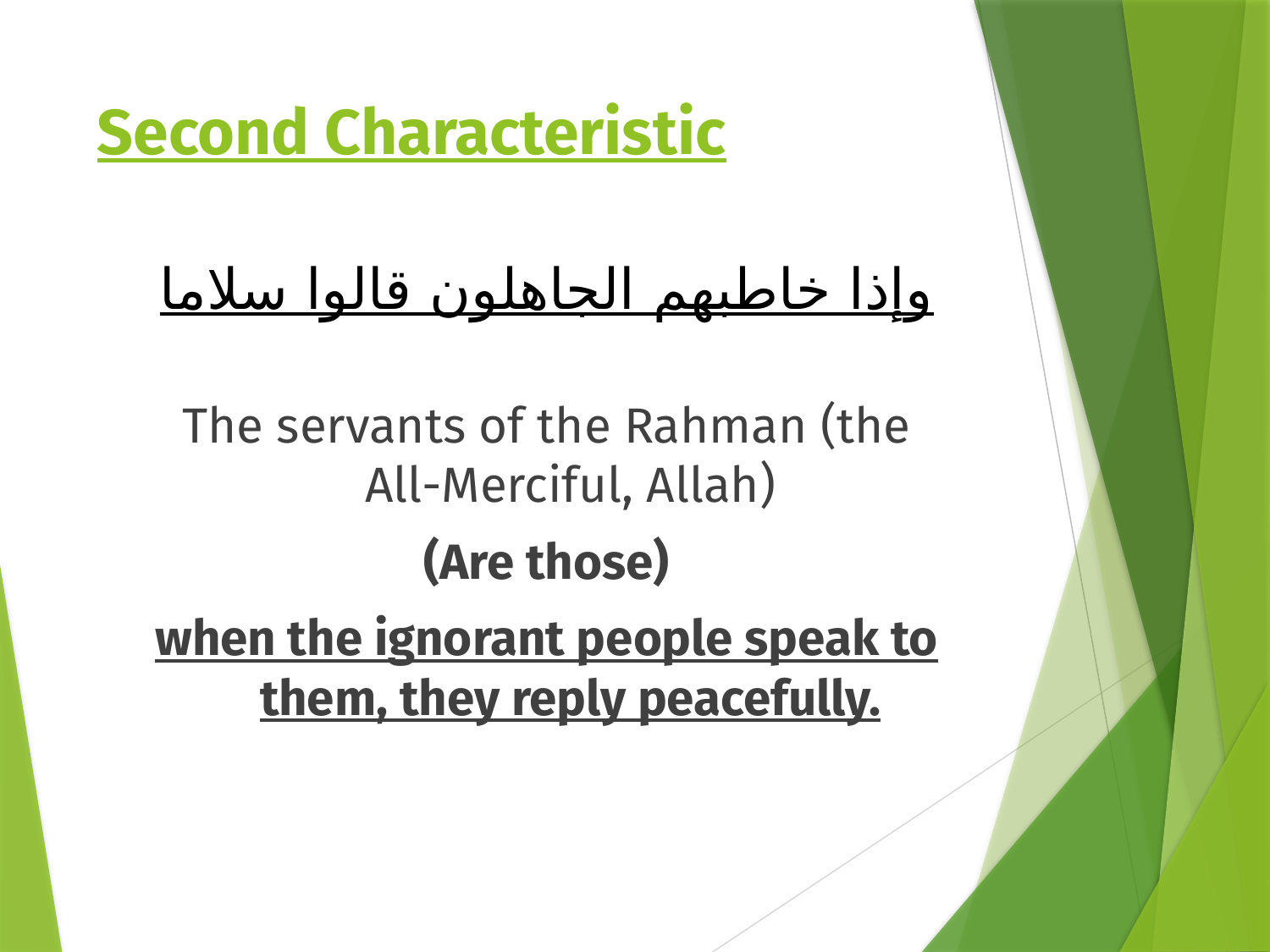

# Second Characteristic

وإذا خاطبهم الجاهلون قالوا سلاما

The servants of the Rahman (the All-Merciful, Allah)
(Are those)
when the ignorant people speak to them, they reply peacefully.